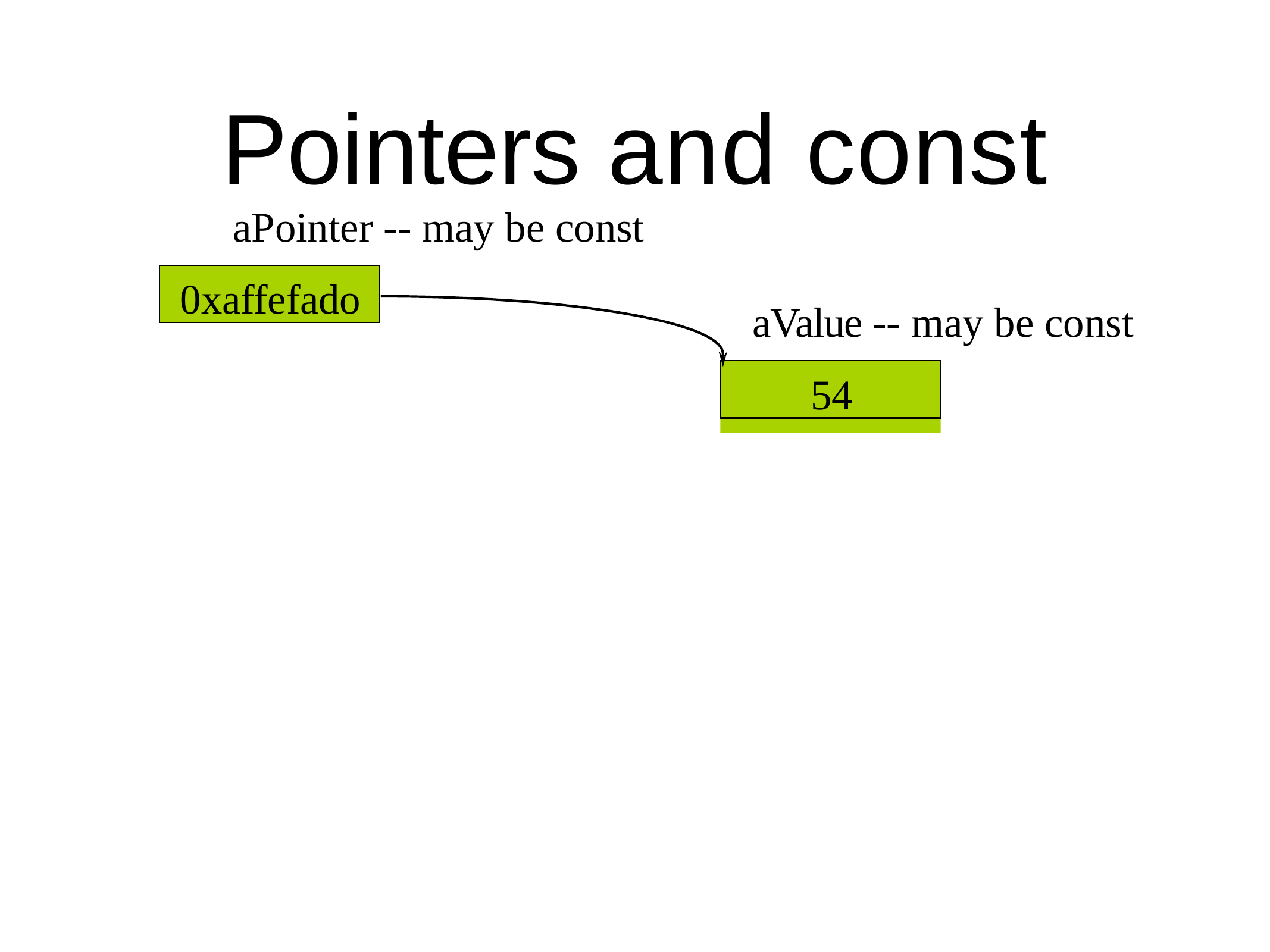

# Pointers and const
aPointer -- may be const
0xaffefado
aValue -- may be const

54